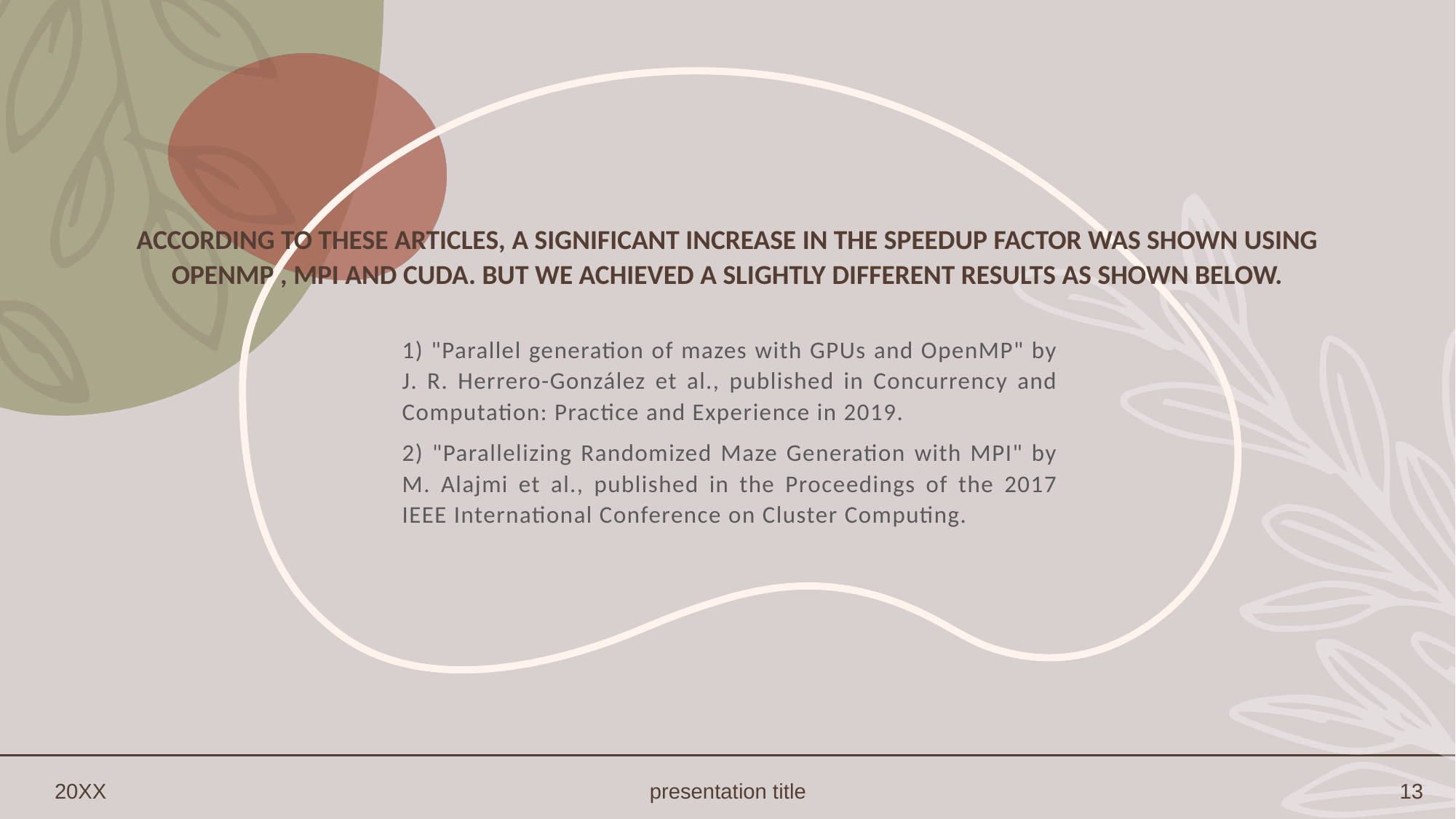

# According to these articles, a significant increase in the speedup factor was shown using OpenMp , MPI and Cuda. But we achieved a slightly different results as shown below.
1) "Parallel generation of mazes with GPUs and OpenMP" by J. R. Herrero-González et al., published in Concurrency and Computation: Practice and Experience in 2019.
2) "Parallelizing Randomized Maze Generation with MPI" by M. Alajmi et al., published in the Proceedings of the 2017 IEEE International Conference on Cluster Computing.
20XX
presentation title
13